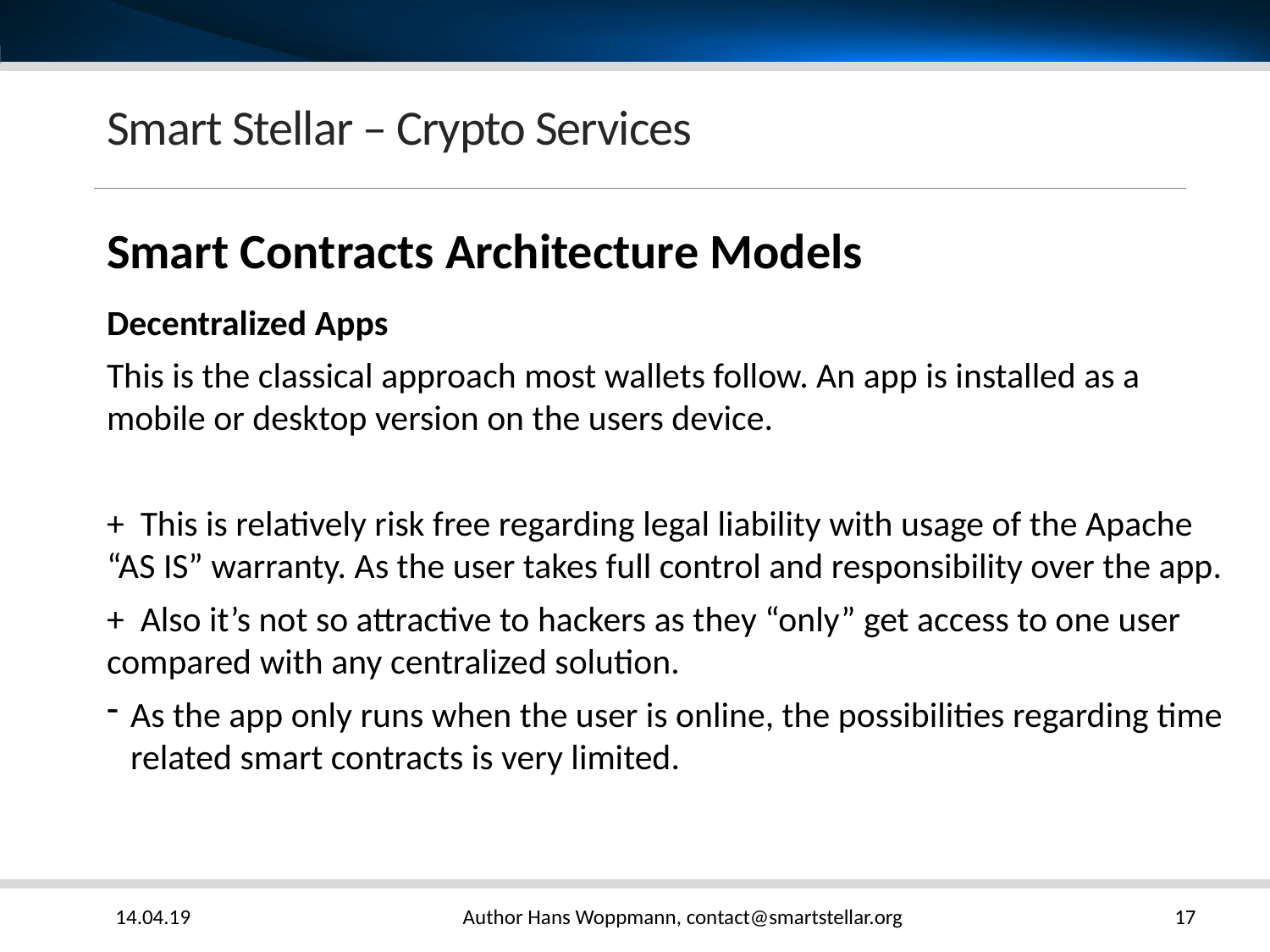

# Smart Stellar – Crypto Services
Smart Contracts Architecture Models
Decentralized Apps
This is the classical approach most wallets follow. An app is installed as a mobile or desktop version on the users device.

+  This is relatively risk free regarding legal liability with usage of the Apache “AS IS” warranty. As the user takes full control and responsibility over the app.
+  Also it’s not so attractive to hackers as they “only” get access to one user compared with any centralized solution.
As the app only runs when the user is online, the possibilities regarding time related smart contracts is very limited.